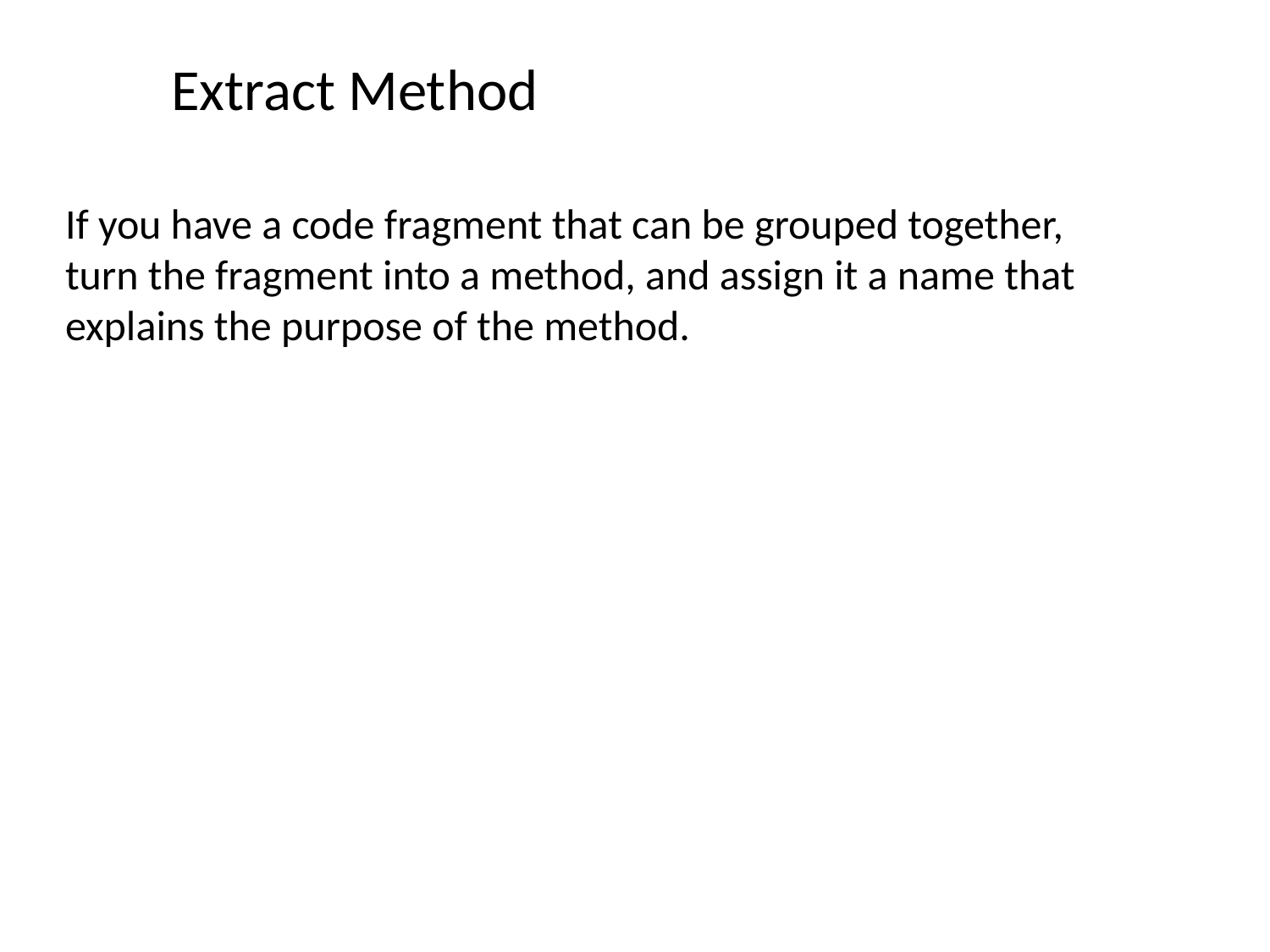

# Extract Method

If you have a code fragment that can be grouped together, turn the fragment into a method, and assign it a name that explains the purpose of the method.